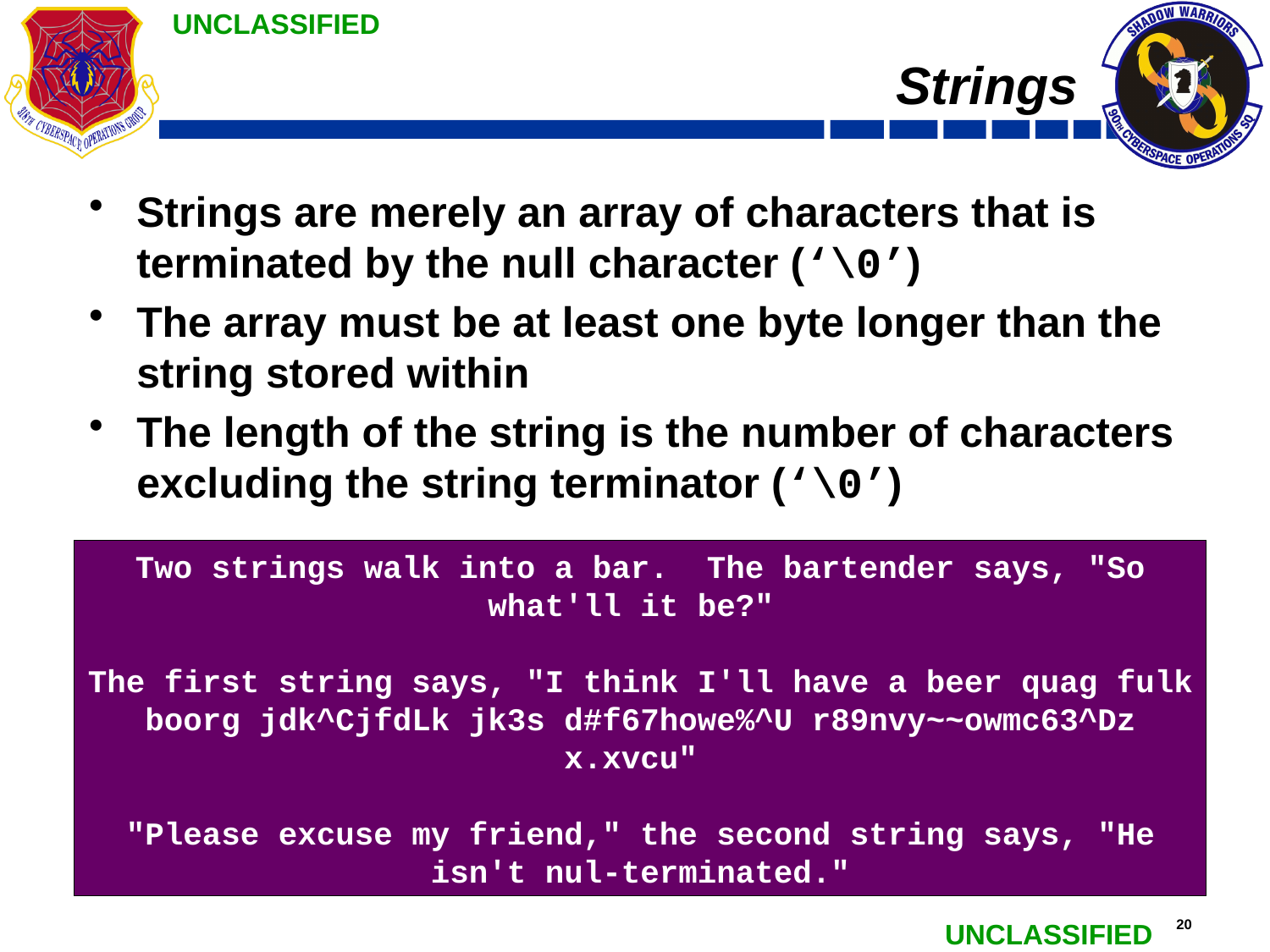

# Strings
Strings are merely an array of characters that is terminated by the null character (‘\0’)
The array must be at least one byte longer than the string stored within
The length of the string is the number of characters excluding the string terminator (‘\0’)

Two strings walk into a bar.  The bartender says, "So what'll it be?"

The first string says, "I think I'll have a beer quag fulk boorg jdk^CjfdLk jk3s d#f67howe%^U r89nvy~~owmc63^Dz x.xvcu"

"Please excuse my friend," the second string says, "He isn't nul-terminated."